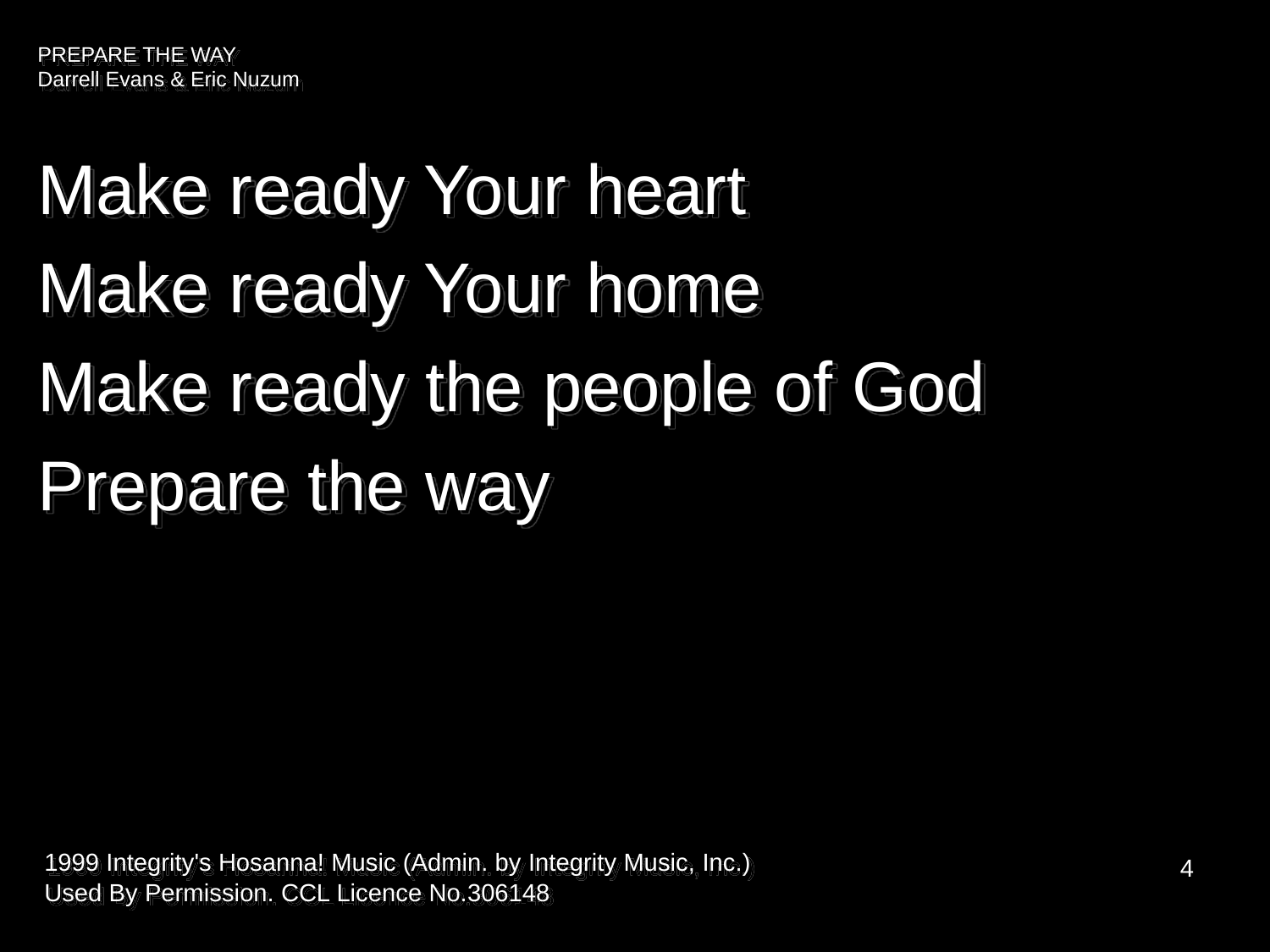

PREPARE THE WAY
Darrell Evans & Eric Nuzum
Make ready Your heart
Make ready Your home
Make ready the people of God
Prepare the way

1999 Integrity's Hosanna! Music (Admin. by Integrity Music, Inc.)
Used By Permission. CCL Licence No.306148
4